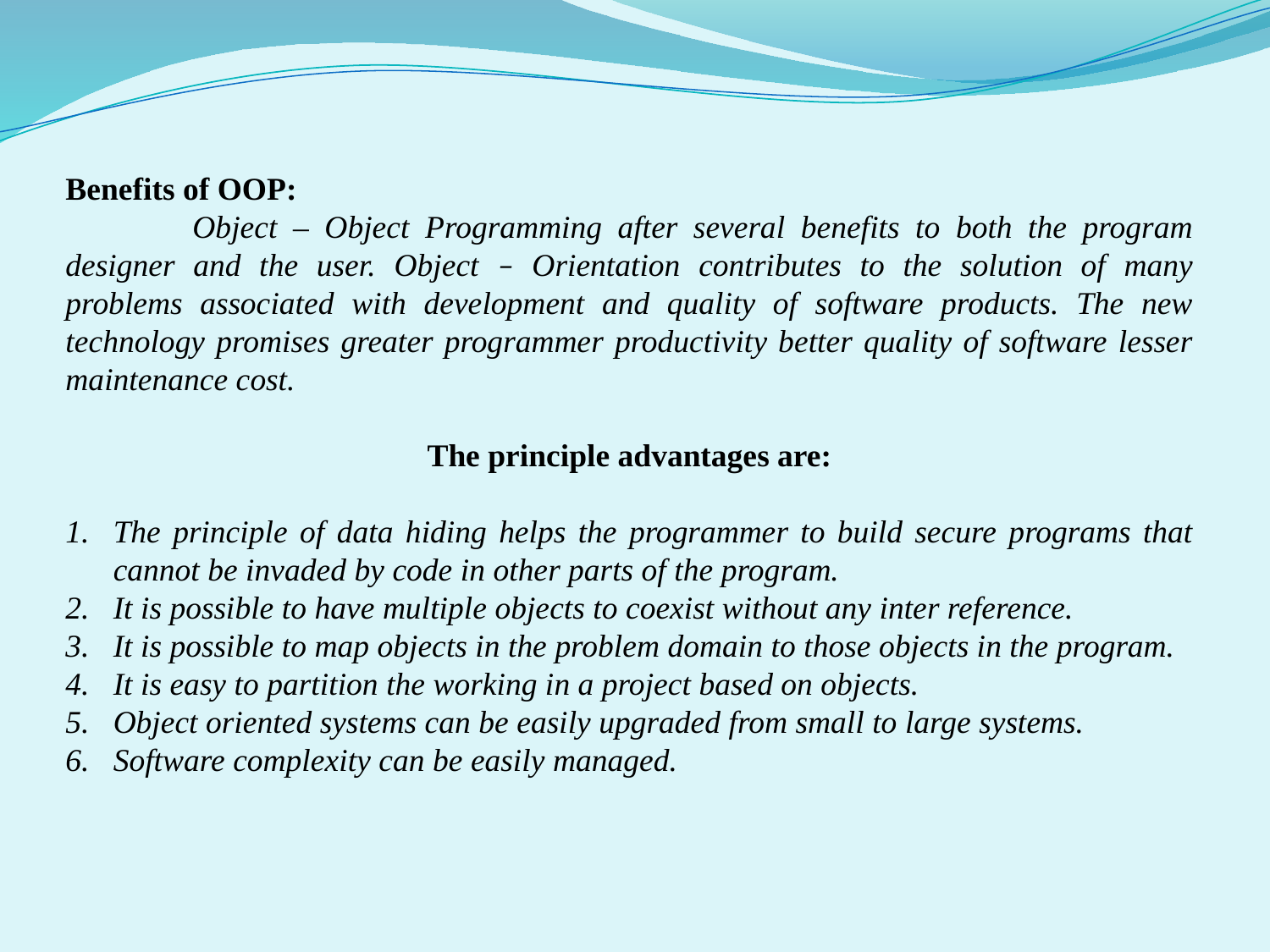

Benefits of OOP:
	Object – Object Programming after several benefits to both the program designer and the user. Object – Orientation contributes to the solution of many problems associated with development and quality of software products. The new technology promises greater programmer productivity better quality of software lesser maintenance cost.

The principle advantages are:

The principle of data hiding helps the programmer to build secure programs that cannot be invaded by code in other parts of the program.
It is possible to have multiple objects to coexist without any inter reference.
It is possible to map objects in the problem domain to those objects in the program.
It is easy to partition the working in a project based on objects.
Object oriented systems can be easily upgraded from small to large systems.
Software complexity can be easily managed.